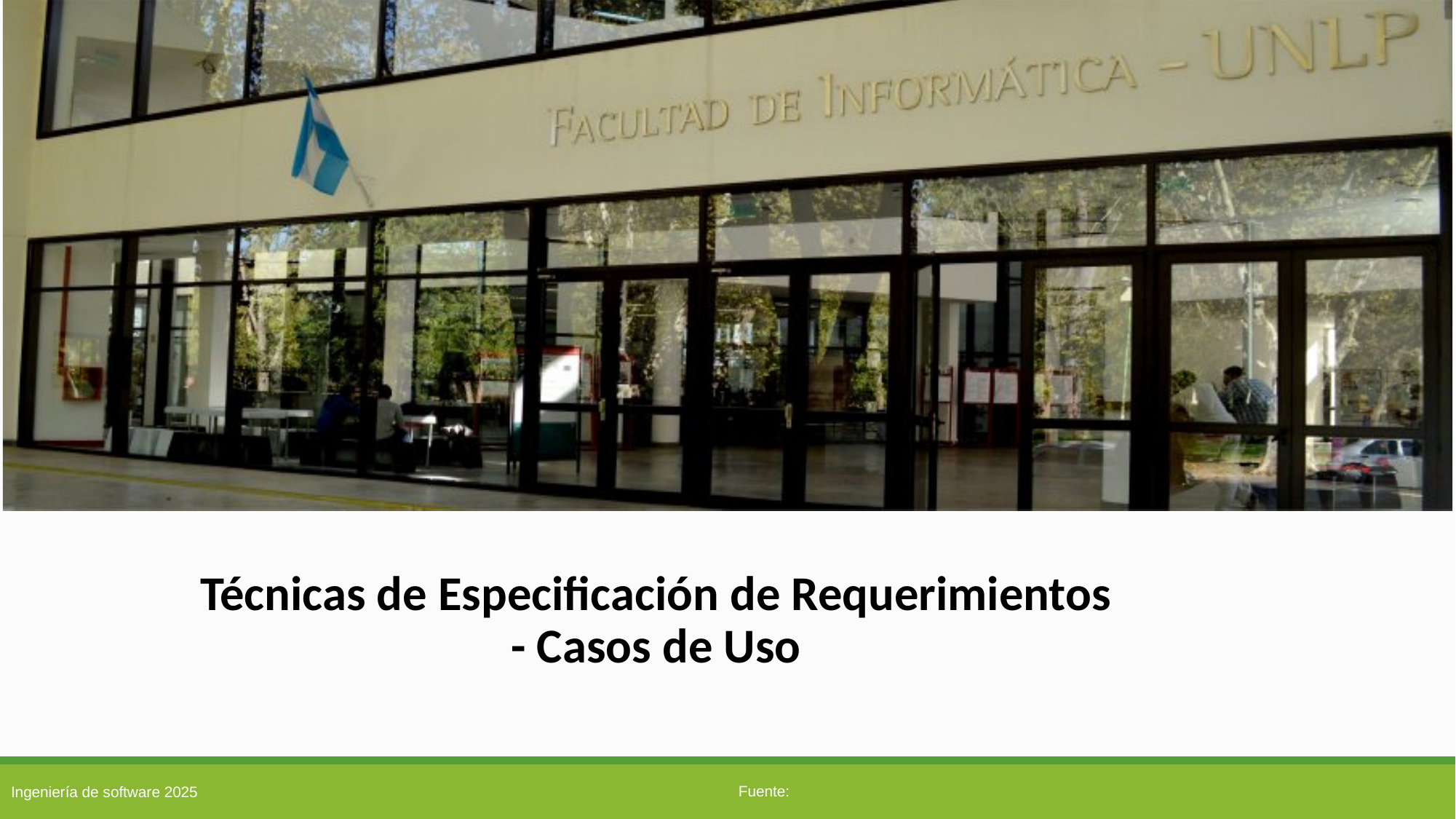

Técnicas de Especificación de Requerimientos
- Casos de Uso